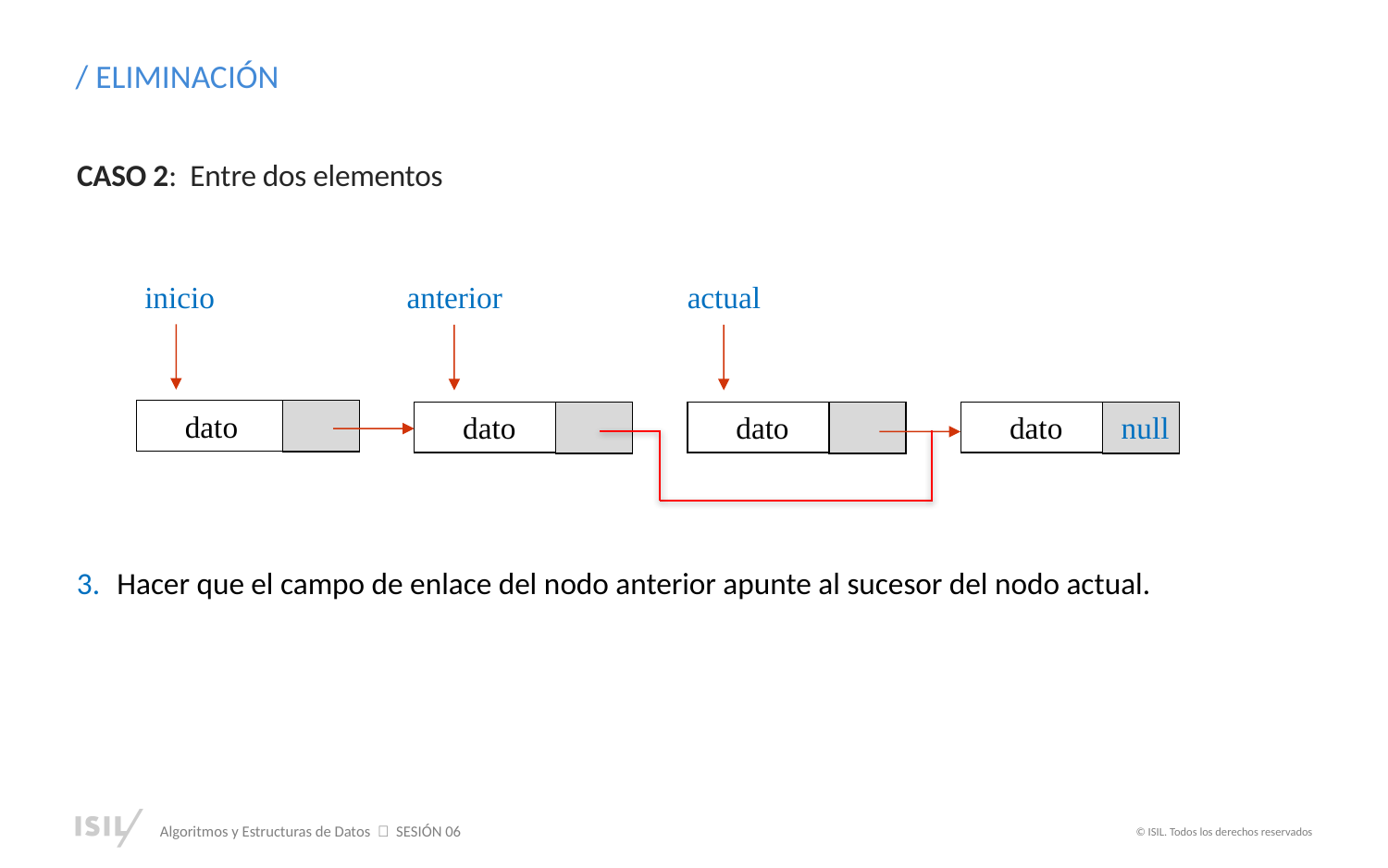

/ ELIMINACIÓN
CASO 2:  Entre dos elementos
inicio
anterior
actual

dato

null
dato

dato

dato

Hacer que el campo de enlace del nodo anterior apunte al sucesor del nodo actual.